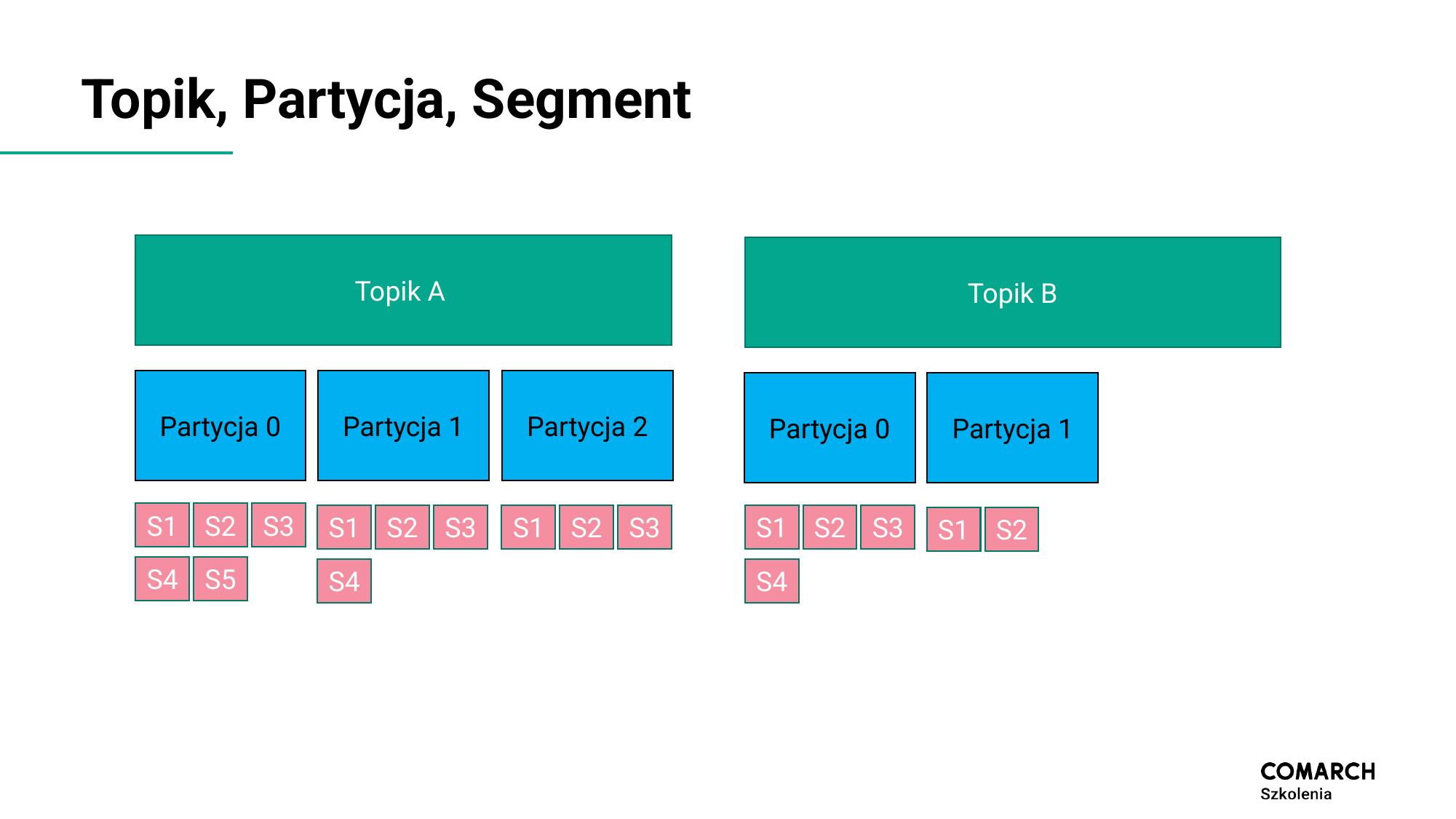

# Topik, Partycja, Segment

Topik A
Topik B
Partycja 1
Partycja 0
Partycja 2
Partycja 1
Partycja 0
S2
S1
S3
S2
S2
S2
S1
S3
S1
S3
S1
S3
S2
S1
S4
S5
S4
S4